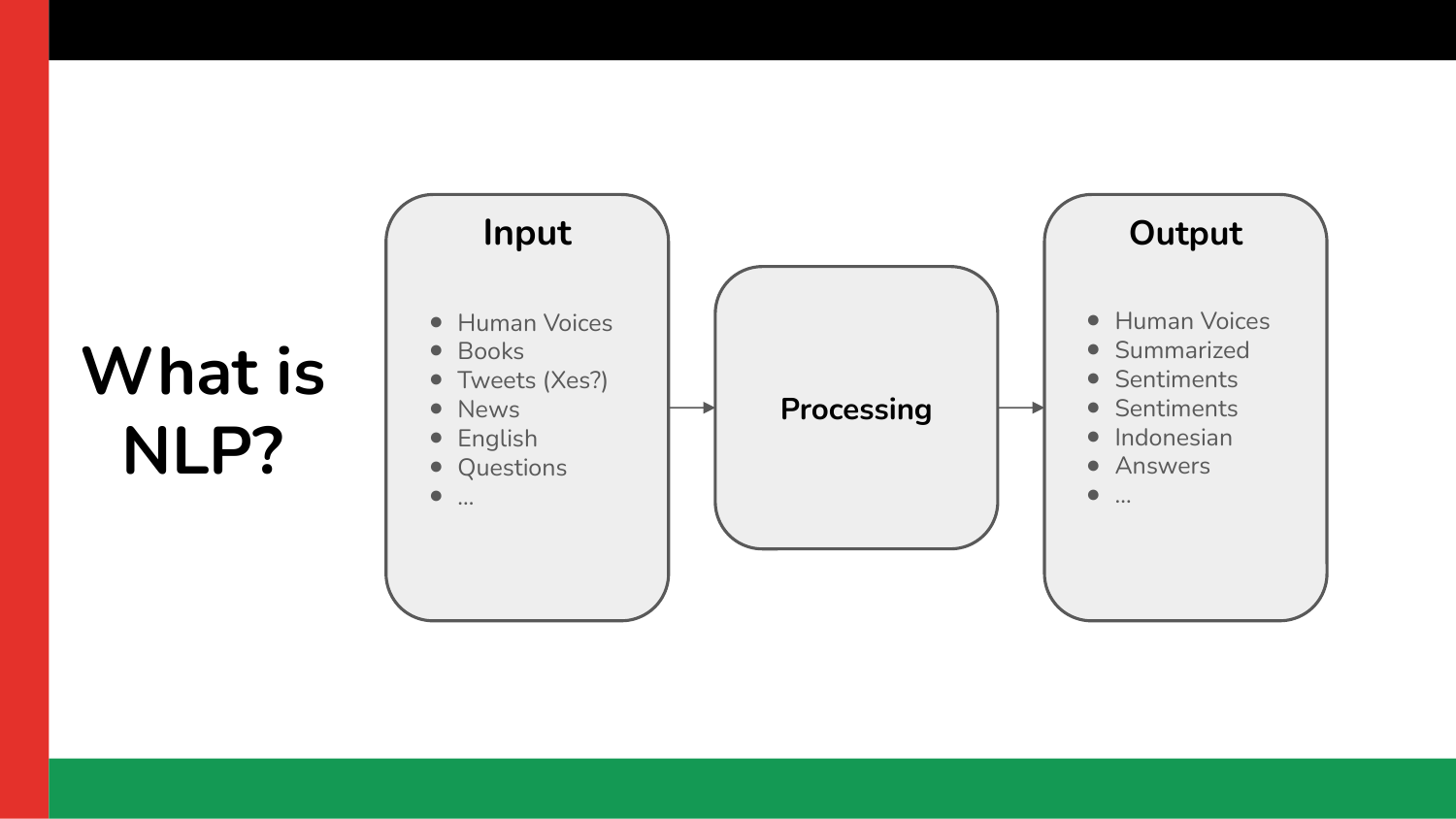

# What is NLP?

Input

Output

Human Voices
Summarized
Sentiments
Sentiments
Indonesian
Answers
…
Human Voices
Books
Tweets (Xes?)
News
English
Questions
…
Processing